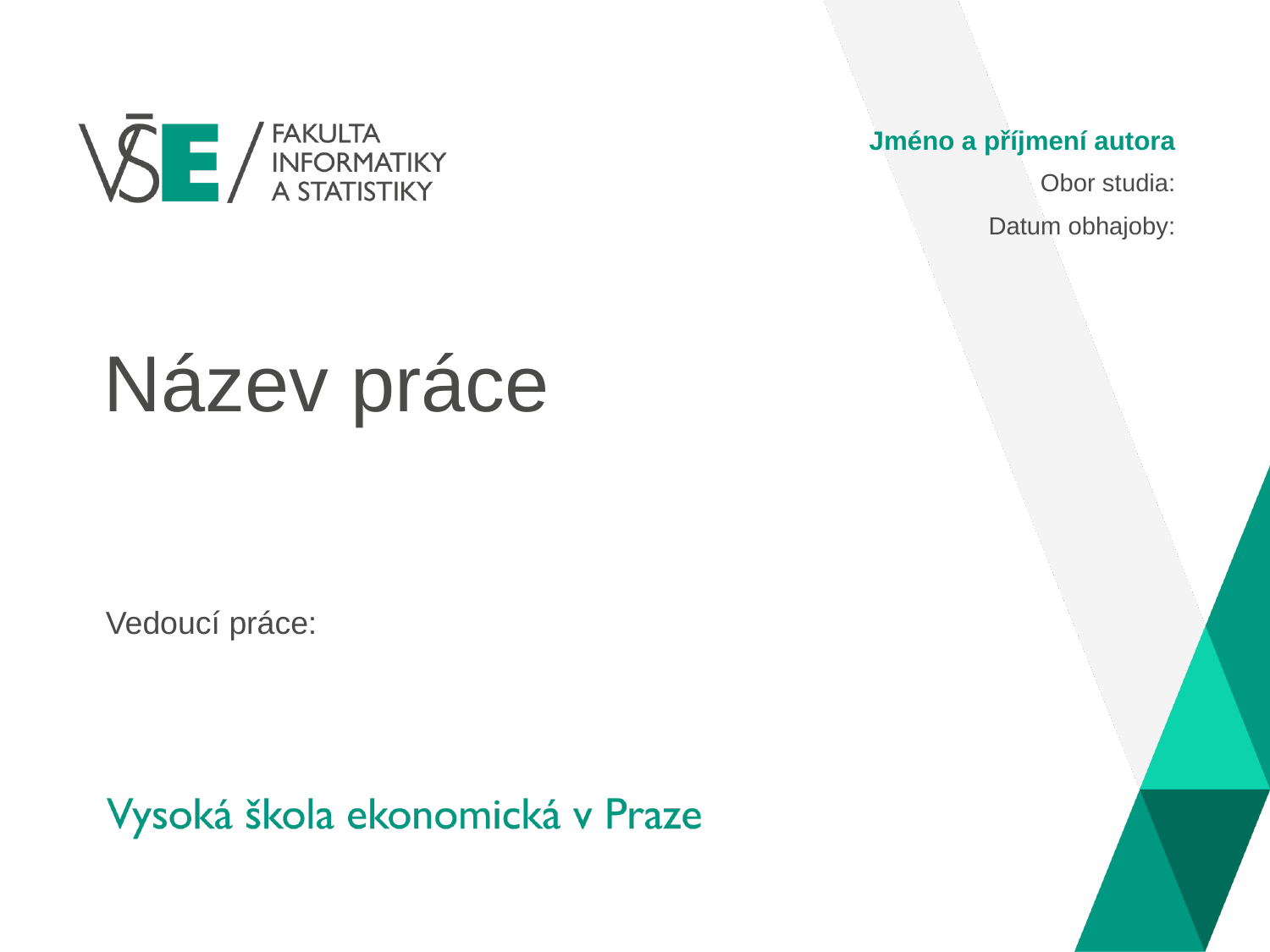

Jméno a příjmení autora
Obor studia:
Datum obhajoby:
# Název práce
Vedoucí práce: